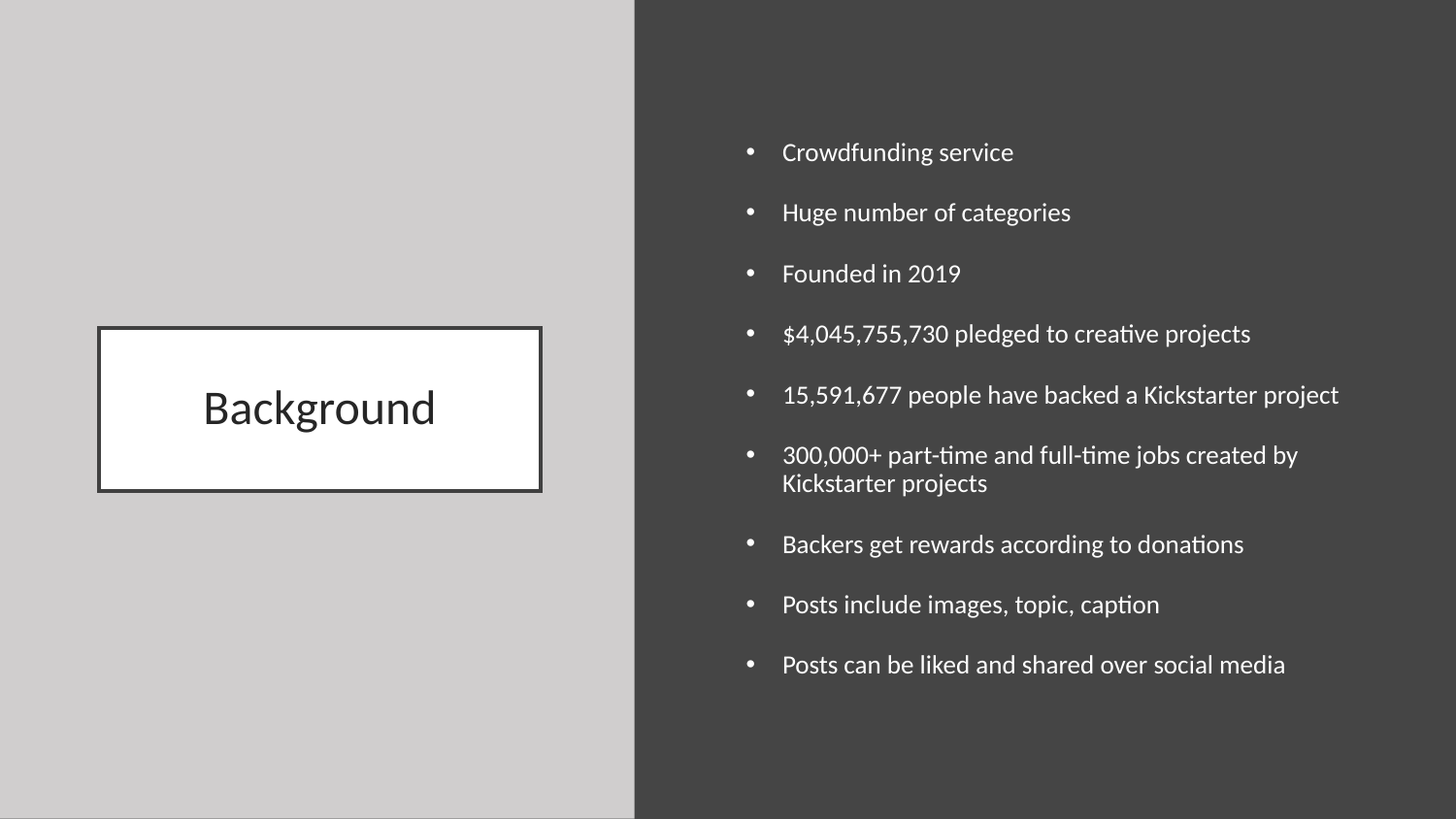

Crowdfunding service
Huge number of categories
Founded in 2019
$4,045,755,730 pledged to creative projects
15,591,677 people have backed a Kickstarter project
300,000+ part-time and full-time jobs created by Kickstarter projects
Backers get rewards according to donations
Posts include images, topic, caption
Posts can be liked and shared over social media
# Background